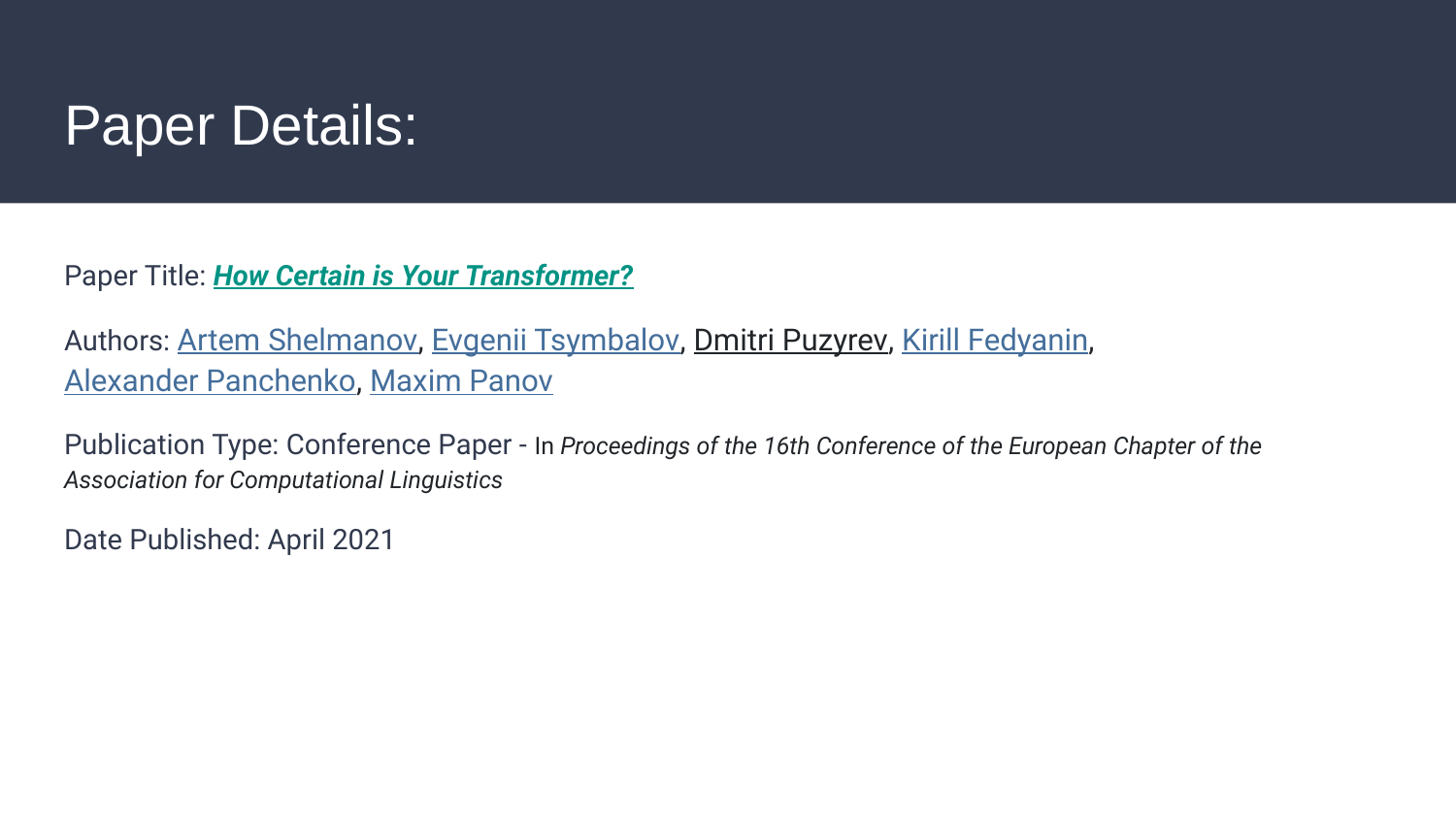

# Paper Details:
Paper Title: How Certain is Your Transformer?
Authors: Artem Shelmanov, Evgenii Tsymbalov, Dmitri Puzyrev, Kirill Fedyanin, Alexander Panchenko, Maxim Panov
Publication Type: Conference Paper - In Proceedings of the 16th Conference of the European Chapter of the Association for Computational Linguistics
Date Published: April 2021